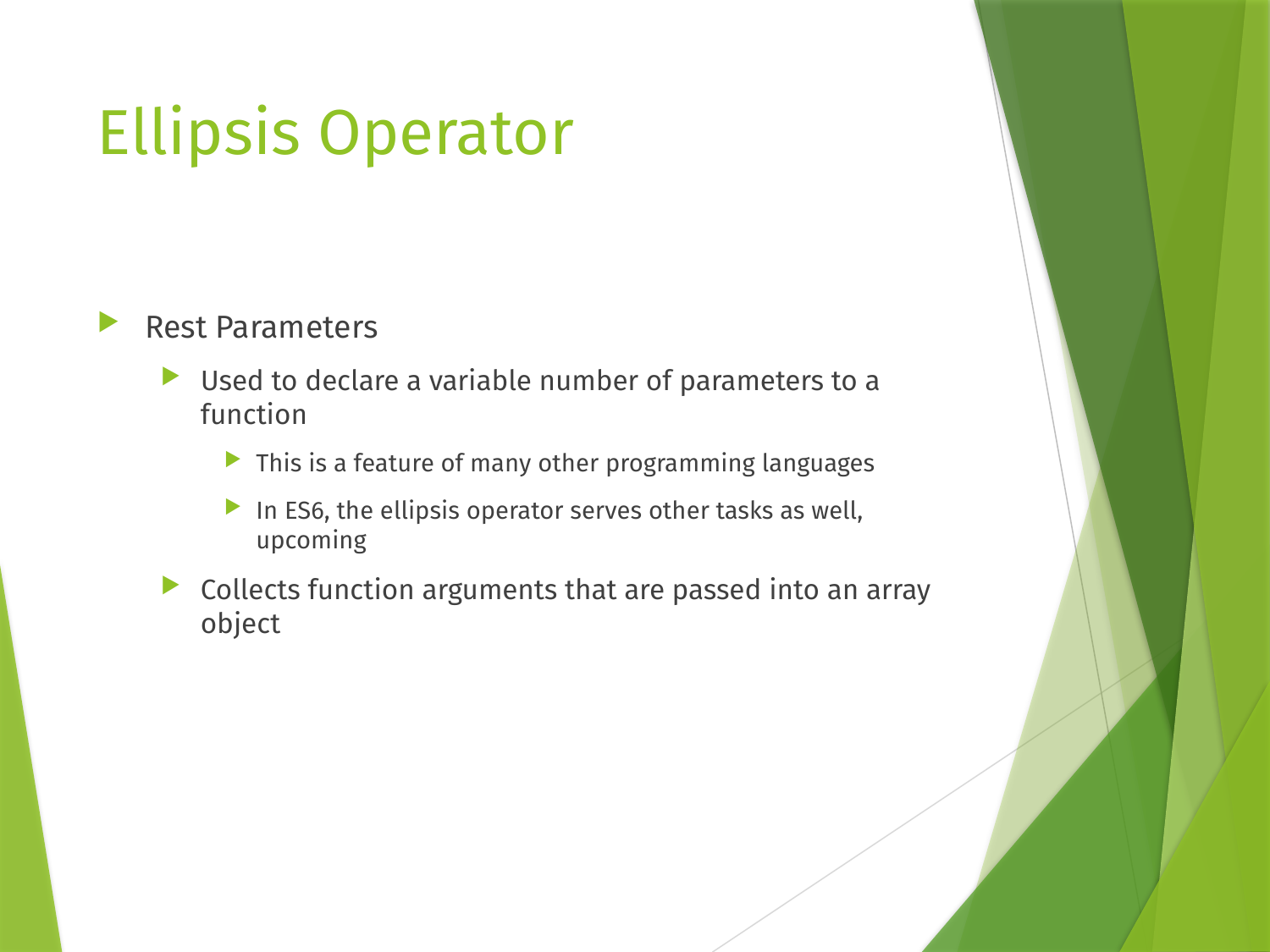

# Ellipsis Operator
Rest Parameters
Used to declare a variable number of parameters to a function
This is a feature of many other programming languages
In ES6, the ellipsis operator serves other tasks as well, upcoming
Collects function arguments that are passed into an array object